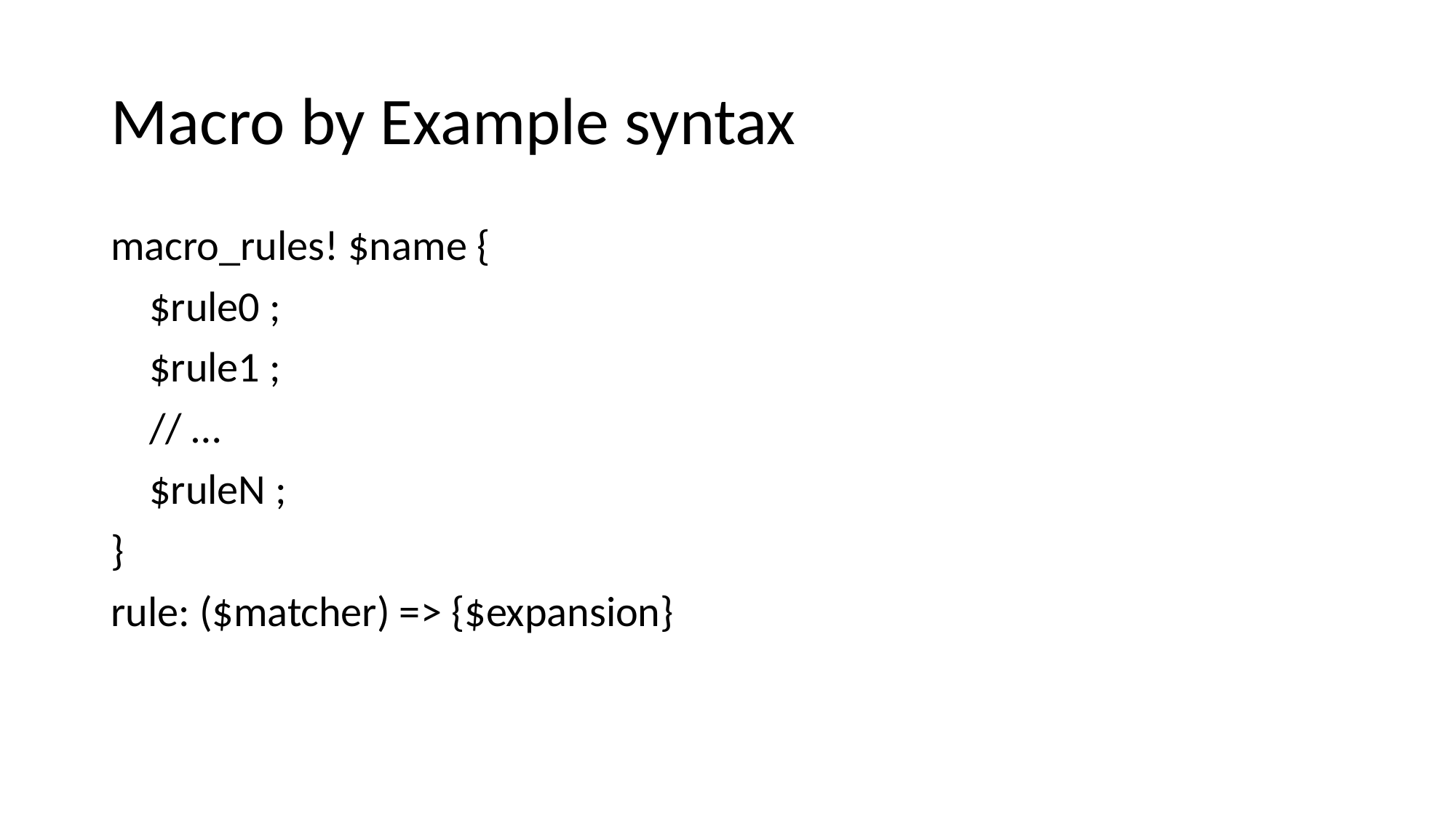

# Macro by Example syntax
macro_rules! $name {
    $rule0 ;
    $rule1 ;
    // …
    $ruleN ;
}
rule: ($matcher) => {$expansion}